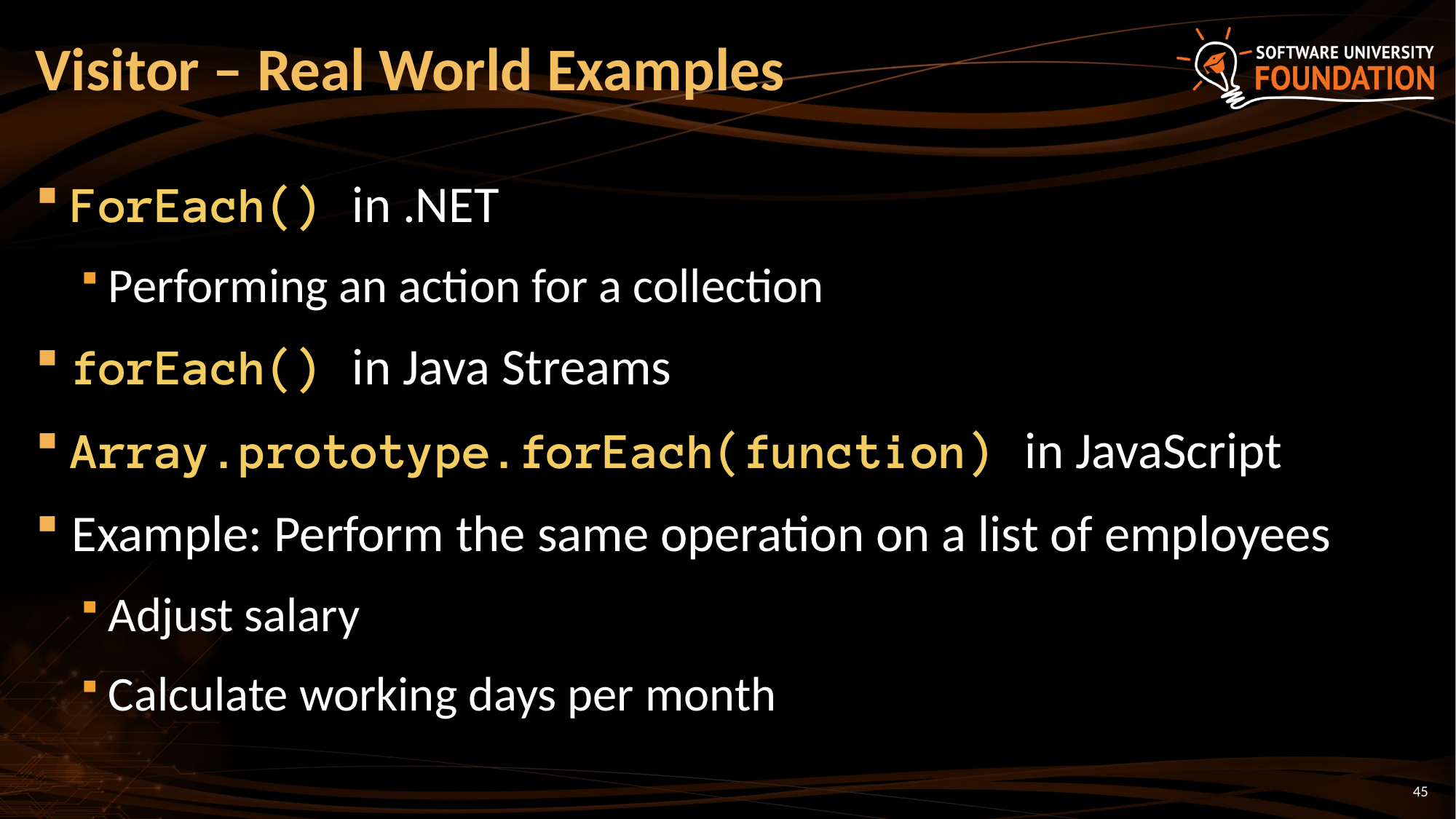

# Visitor – Real World Examples
ForEach() in .NET
Performing an action for a collection
forEach() in Java Streams
Array.prototype.forEach(function) in JavaScript
Example: Perform the same operation on a list of employees
Adjust salary
Calculate working days per month
45